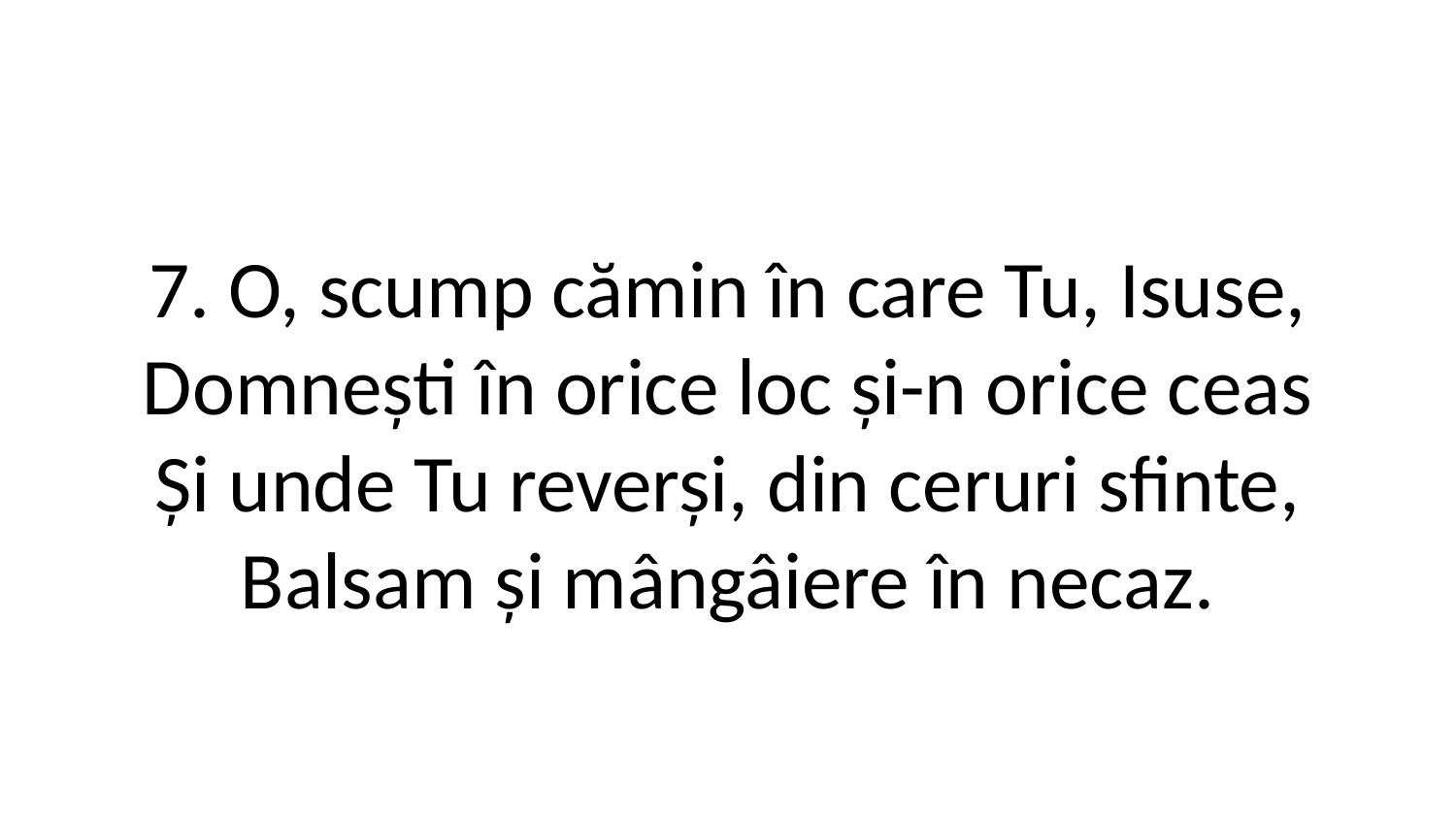

7. O, scump cămin în care Tu, Isuse,
Domnești în orice loc și-n orice ceas
Și unde Tu reverși, din ceruri sfinte,
Balsam și mângâiere în necaz.